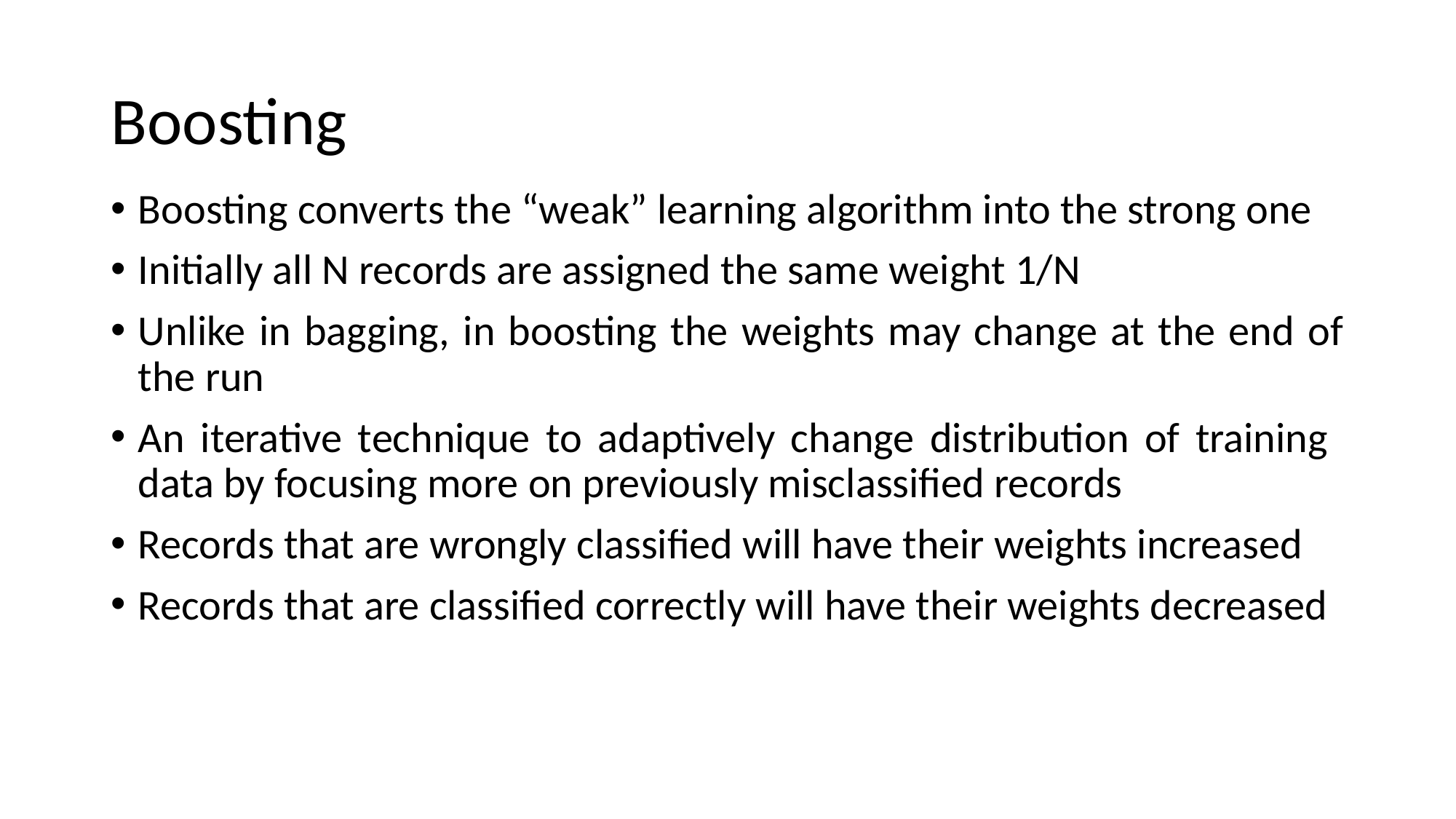

# Boosting
Boosting converts the “weak” learning algorithm into the strong one
Initially all N records are assigned the same weight 1/N
Unlike in bagging, in boosting the weights may change at the end of the run
An iterative technique to adaptively change distribution of training  data by focusing more on previously misclassified records
Records that are wrongly classified will have their weights increased
Records that are classified correctly will have their weights decreased